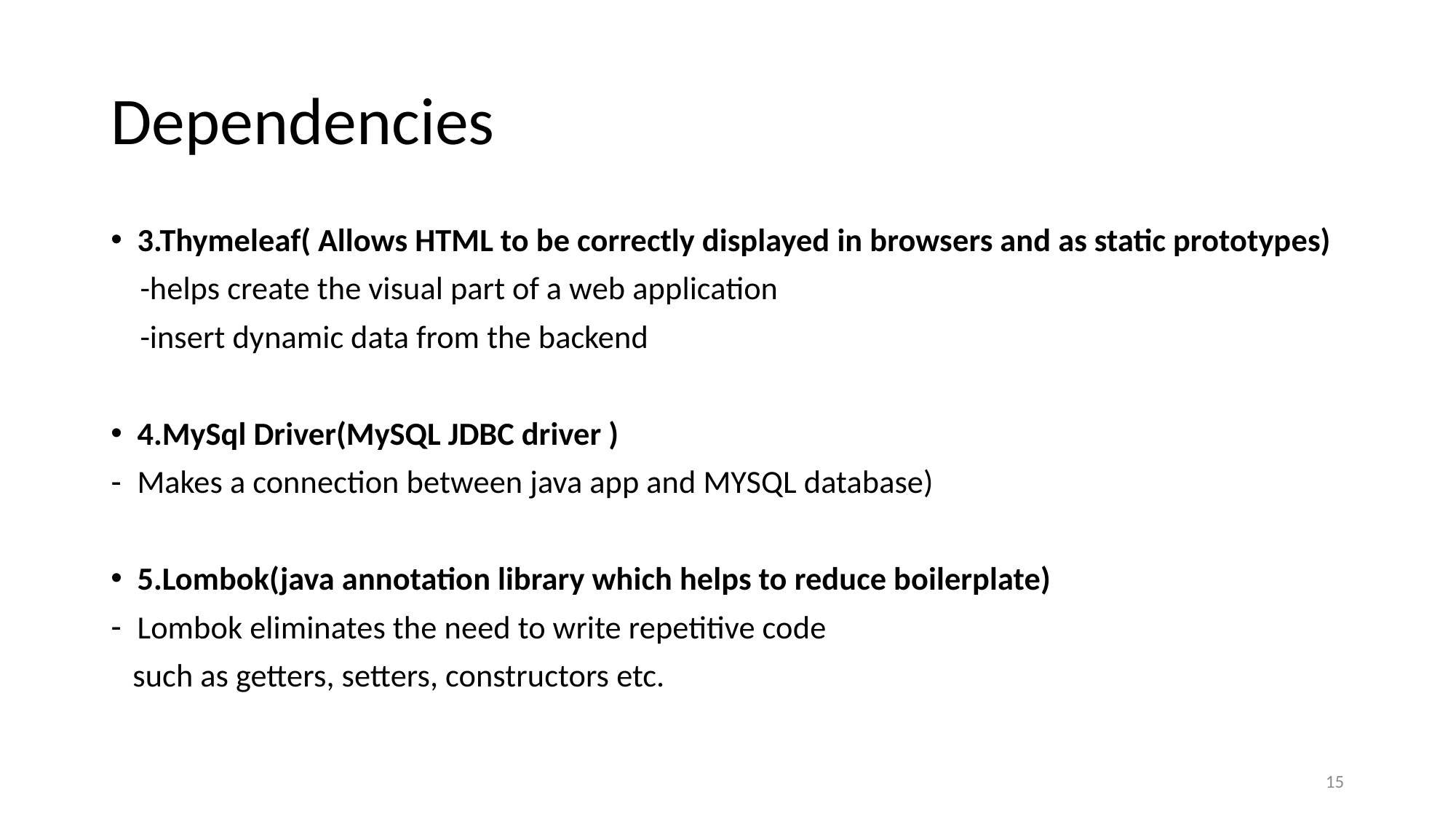

# Dependencies
3.Thymeleaf( Allows HTML to be correctly displayed in browsers and as static prototypes)
    -helps create the visual part of a web application
    -insert dynamic data from the backend

4.MySql Driver(MySQL JDBC driver )
Makes a connection between java app and MYSQL database)

5.Lombok(java annotation library which helps to reduce boilerplate)
Lombok eliminates the need to write repetitive code
   such as getters, setters, constructors etc.
15